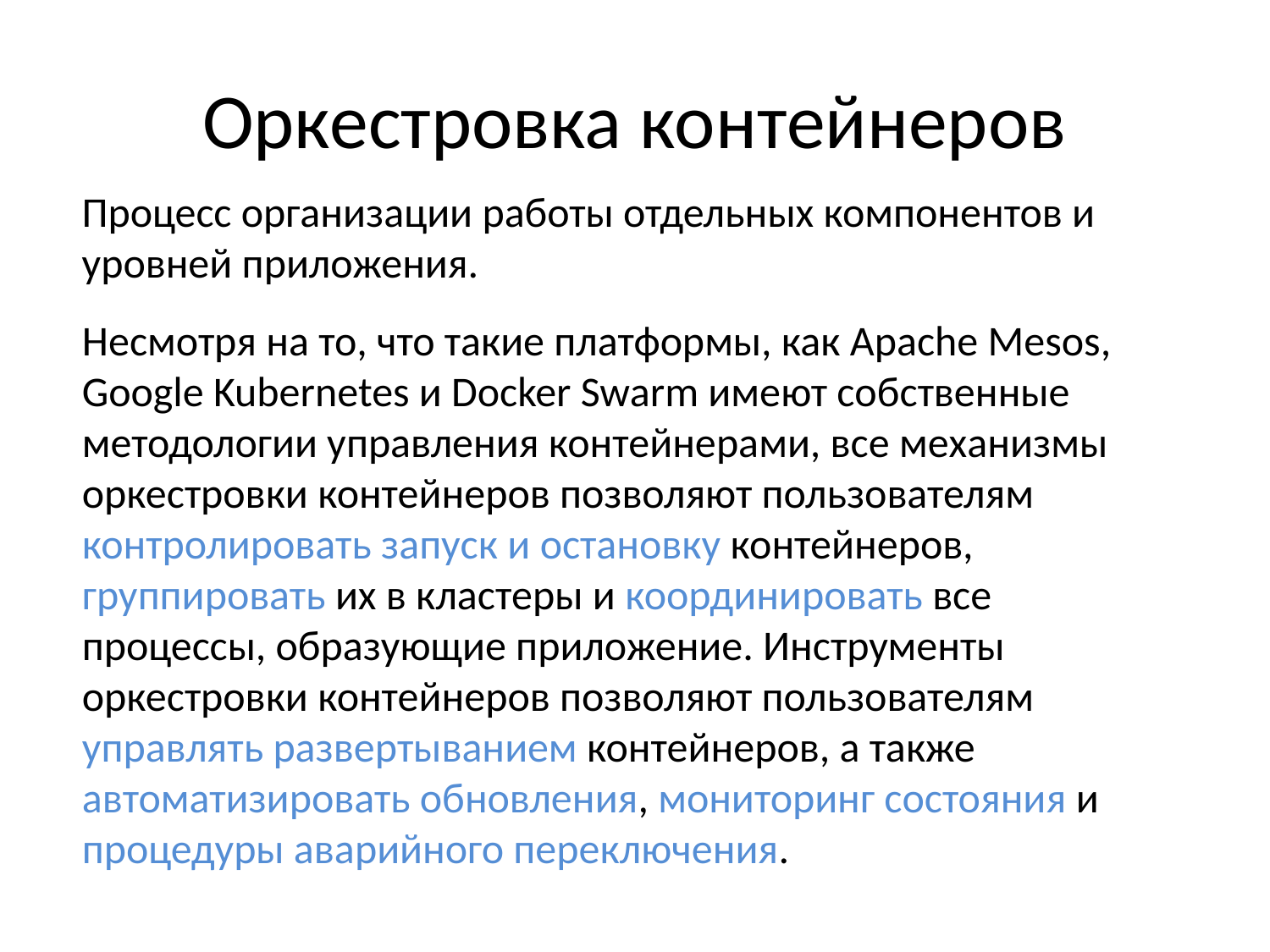

# Оркестровка контейнеров
Процесс организации работы отдельных компонентов и уровней приложения.
Несмотря на то, что такие платформы, как Apache Mesos, Google Kubernetes и Docker Swarm имеют собственные методологии управления контейнерами, все механизмы оркестровки контейнеров позволяют пользователям контролировать запуск и остановку контейнеров, группировать их в кластеры и координировать все процессы, образующие приложение. Инструменты оркестровки контейнеров позволяют пользователям управлять развертыванием контейнеров, а также автоматизировать обновления, мониторинг состояния и процедуры аварийного переключения.